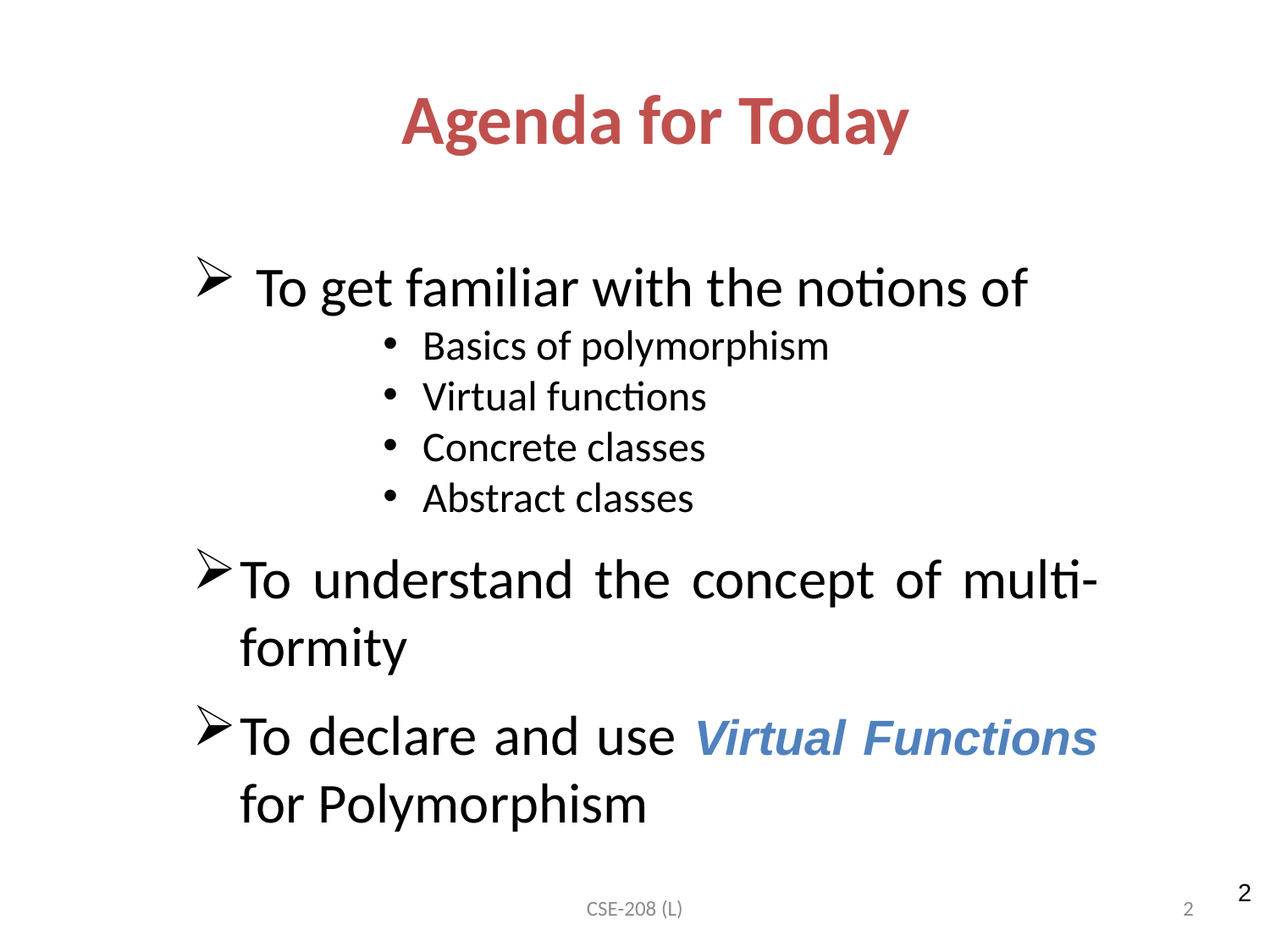

# Agenda for Today
To get familiar with the notions of
Basics of polymorphism
Virtual functions
Concrete classes
Abstract classes
To understand the concept of multi-formity
To declare and use Virtual Functions for Polymorphism
2
CSE-208 (L)
2